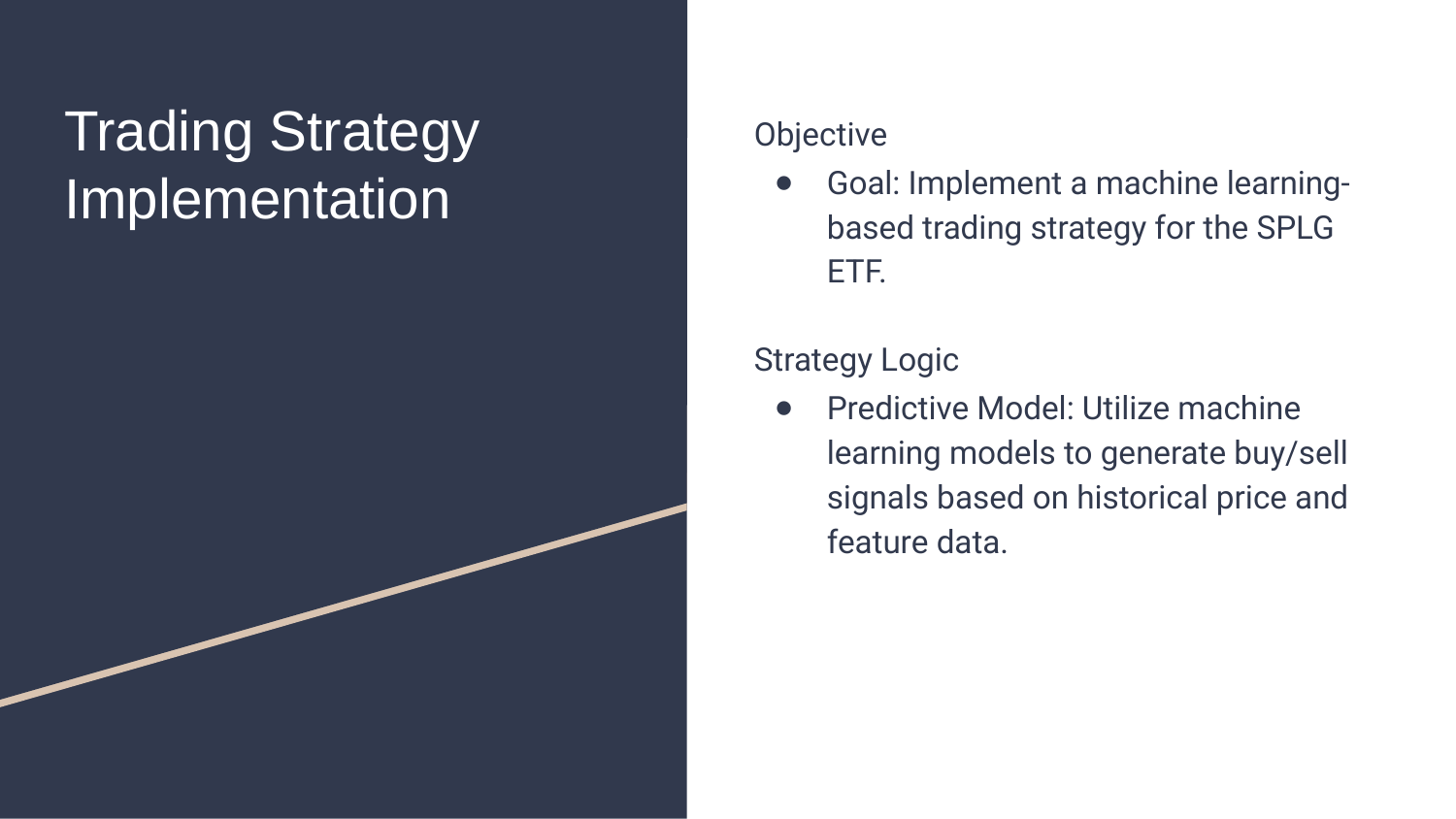

# Trading Strategy Implementation
Objective
Goal: Implement a machine learning-based trading strategy for the SPLG ETF.
Strategy Logic
Predictive Model: Utilize machine learning models to generate buy/sell signals based on historical price and feature data.